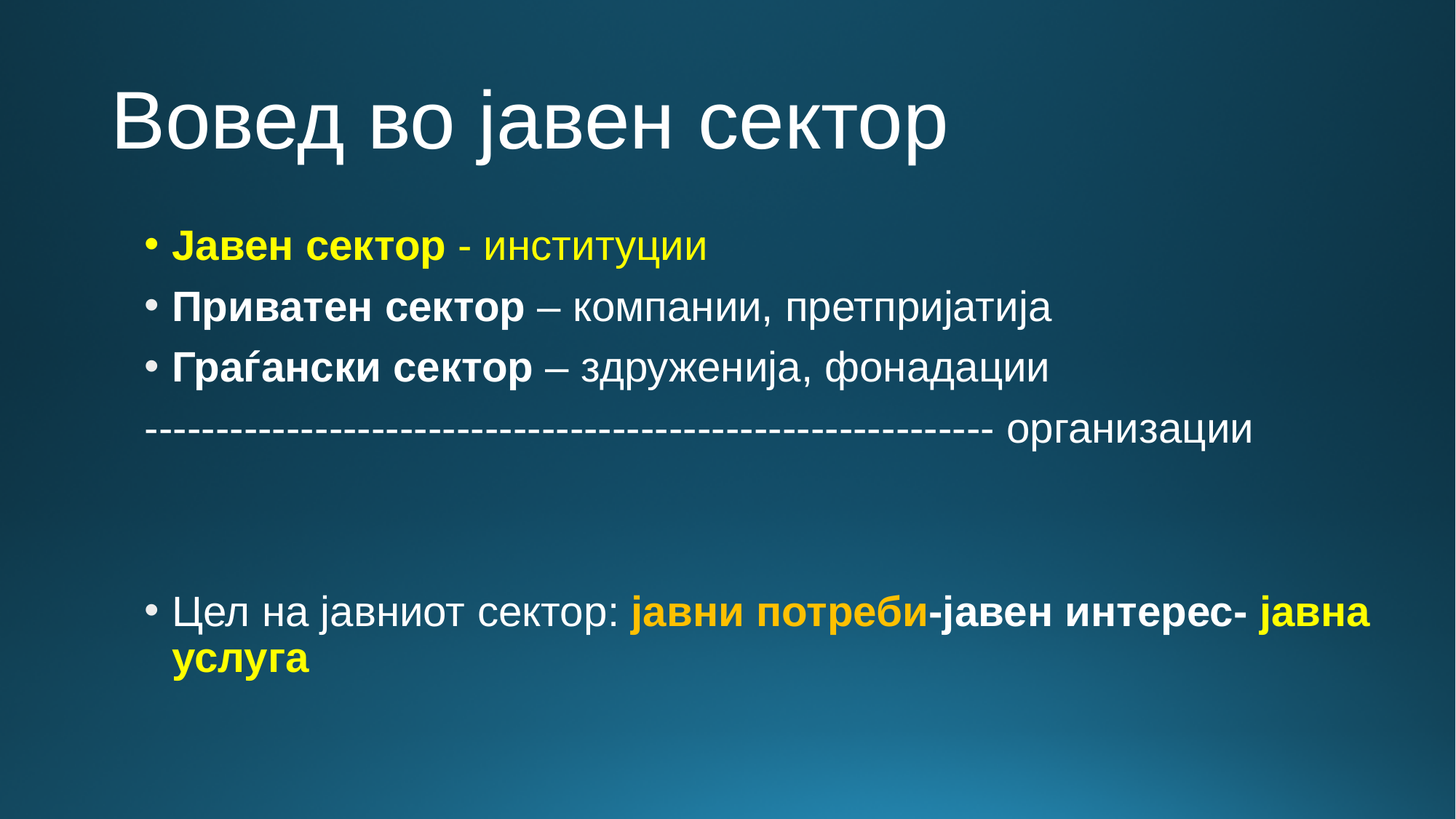

# Вовед во јавен сектор
Јавен сектор - институции
Приватен сектор – компании, претпријатија
Граѓански сектор – здруженија, фонадации
------------------------------------------------------------ организации

Цел на јавниот сектор: јавни потреби-јавен интерес- јавна услуга